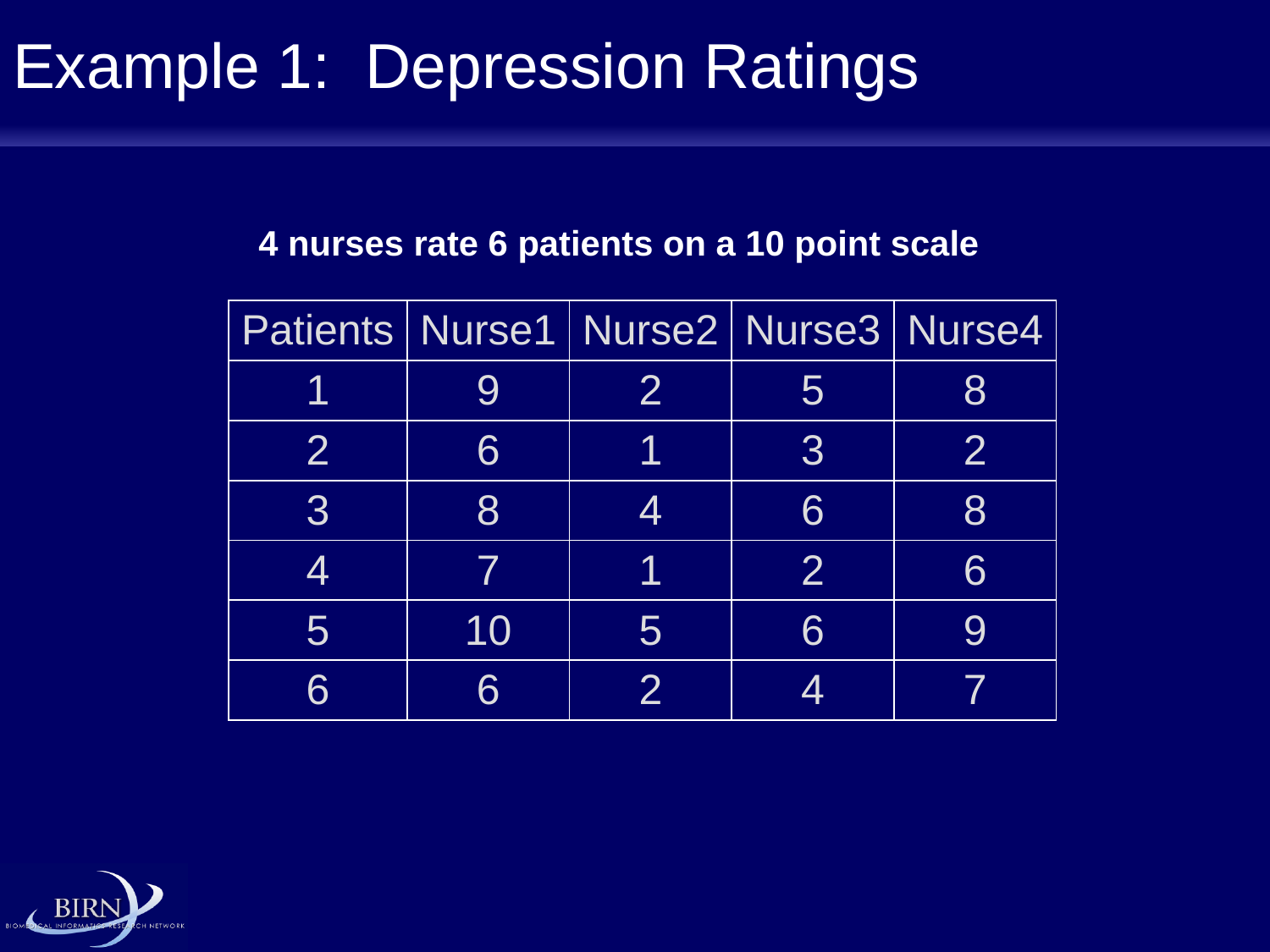

# Example 1:  Depression Ratings
4 nurses rate 6 patients on a 10 point scale
| Patients | Nurse1 | Nurse2 | Nurse3 | Nurse4 |
| --- | --- | --- | --- | --- |
| 1 | 9 | 2 | 5 | 8 |
| 2 | 6 | 1 | 3 | 2 |
| 3 | 8 | 4 | 6 | 8 |
| 4 | 7 | 1 | 2 | 6 |
| 5 | 10 | 5 | 6 | 9 |
| 6 | 6 | 2 | 4 | 7 |